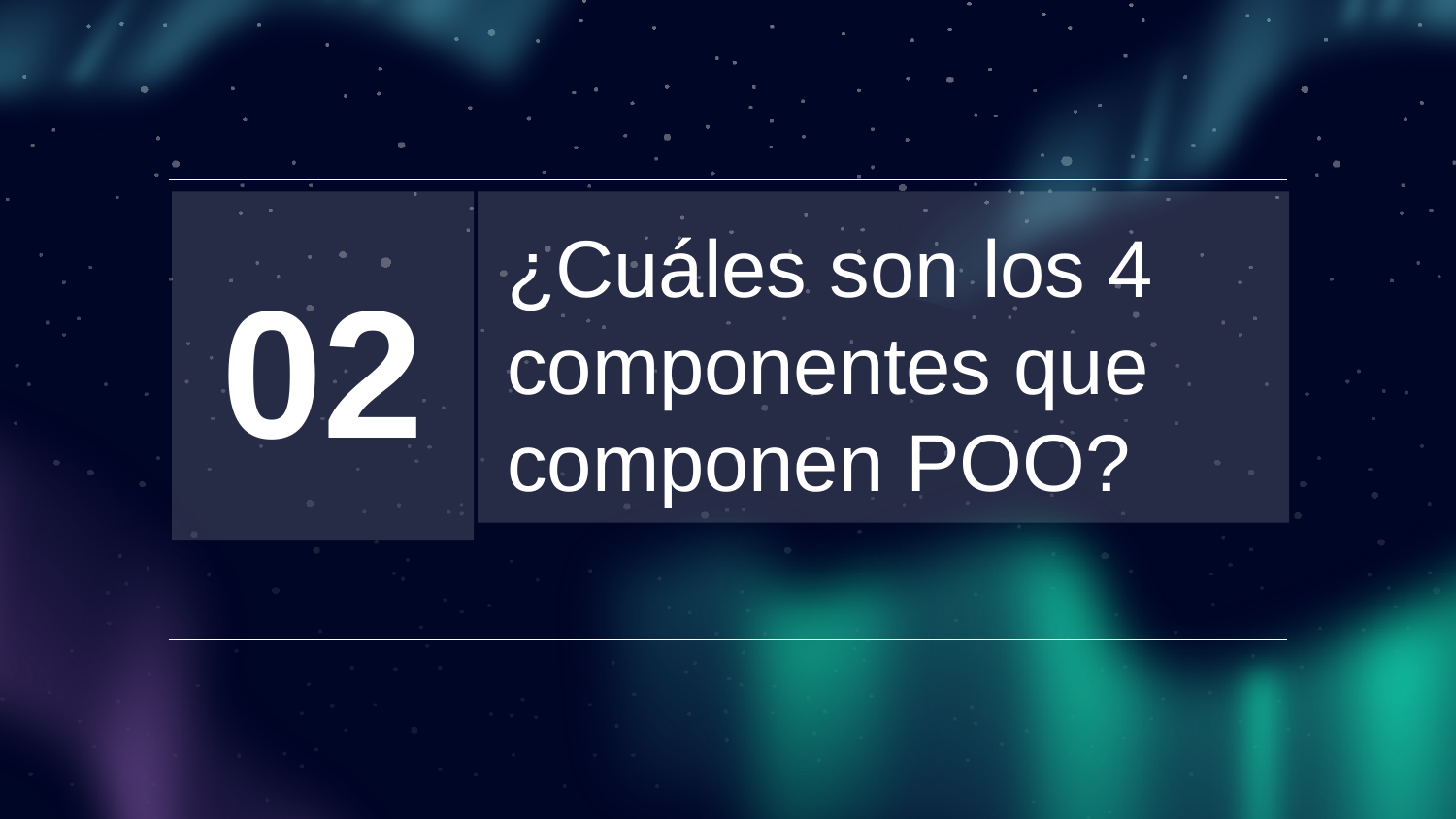

02
# ¿Cuáles son los 4 componentes que componen POO?